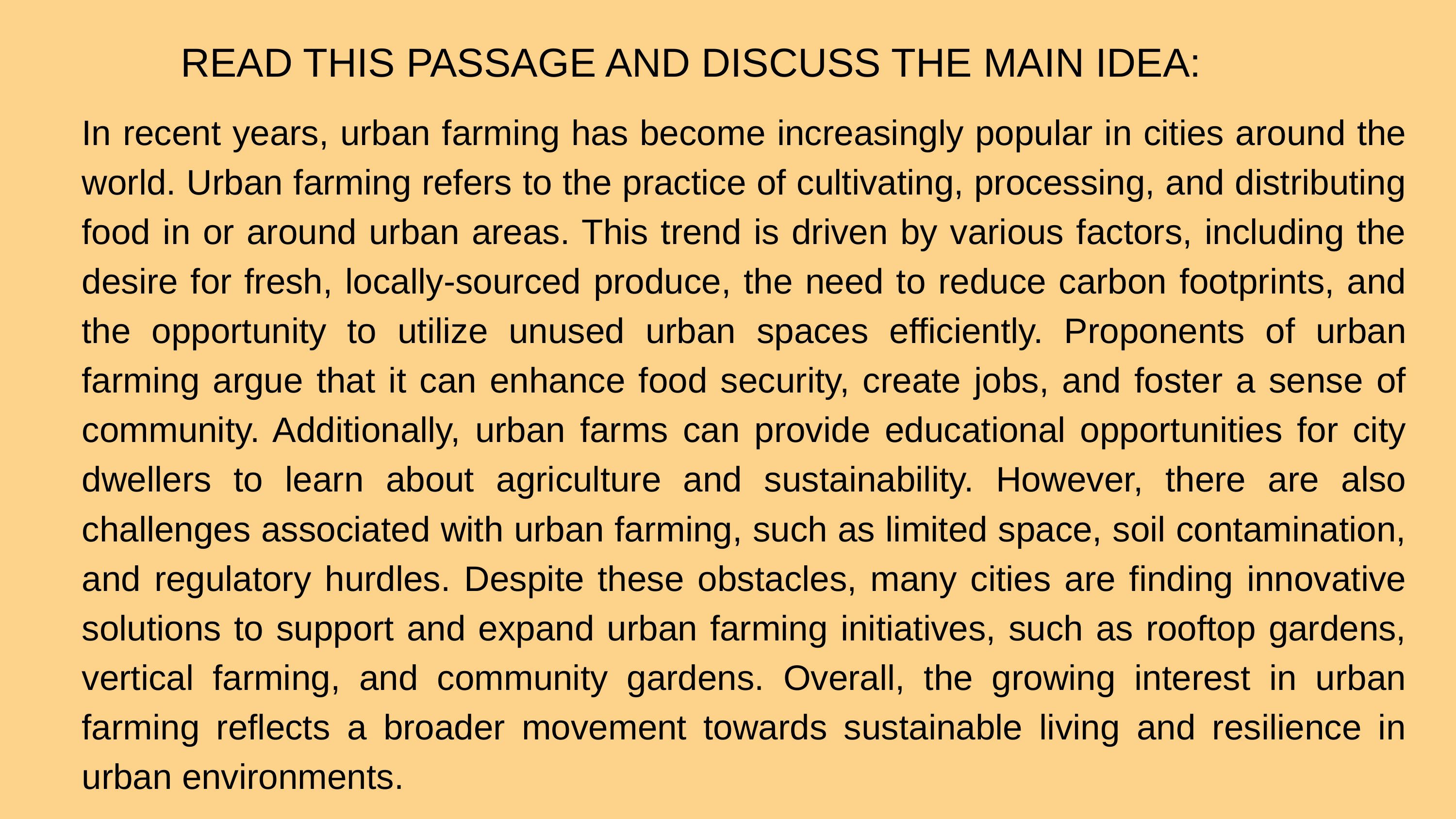

READ THIS PASSAGE AND DISCUSS THE MAIN IDEA:
In recent years, urban farming has become increasingly popular in cities around the world. Urban farming refers to the practice of cultivating, processing, and distributing food in or around urban areas. This trend is driven by various factors, including the desire for fresh, locally-sourced produce, the need to reduce carbon footprints, and the opportunity to utilize unused urban spaces efficiently. Proponents of urban farming argue that it can enhance food security, create jobs, and foster a sense of community. Additionally, urban farms can provide educational opportunities for city dwellers to learn about agriculture and sustainability. However, there are also challenges associated with urban farming, such as limited space, soil contamination, and regulatory hurdles. Despite these obstacles, many cities are finding innovative solutions to support and expand urban farming initiatives, such as rooftop gardens, vertical farming, and community gardens. Overall, the growing interest in urban farming reflects a broader movement towards sustainable living and resilience in urban environments.